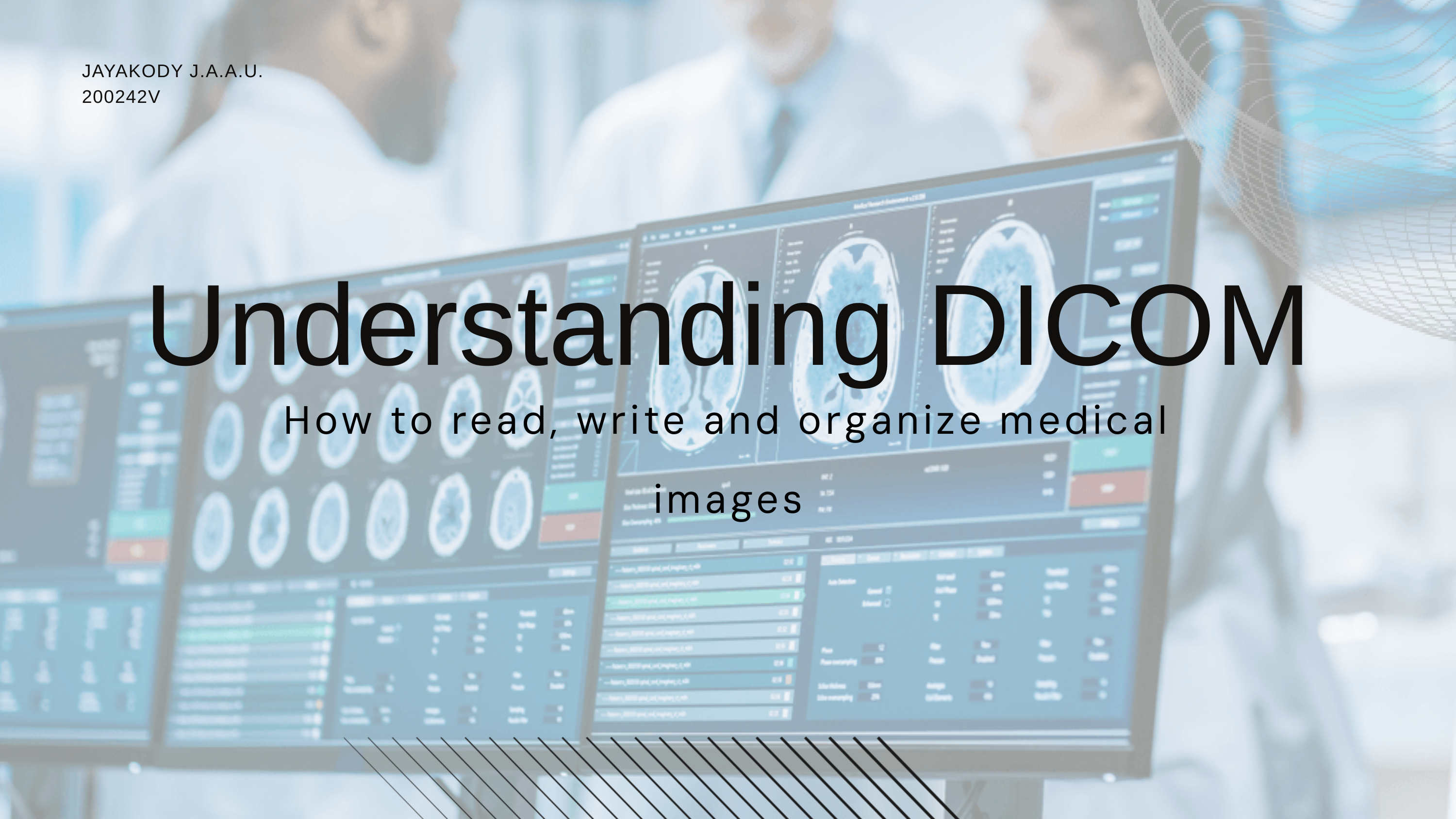

JAYAKODY J.A.A.U.
200242V
Understanding DICOM
How to read, write and organize medical images